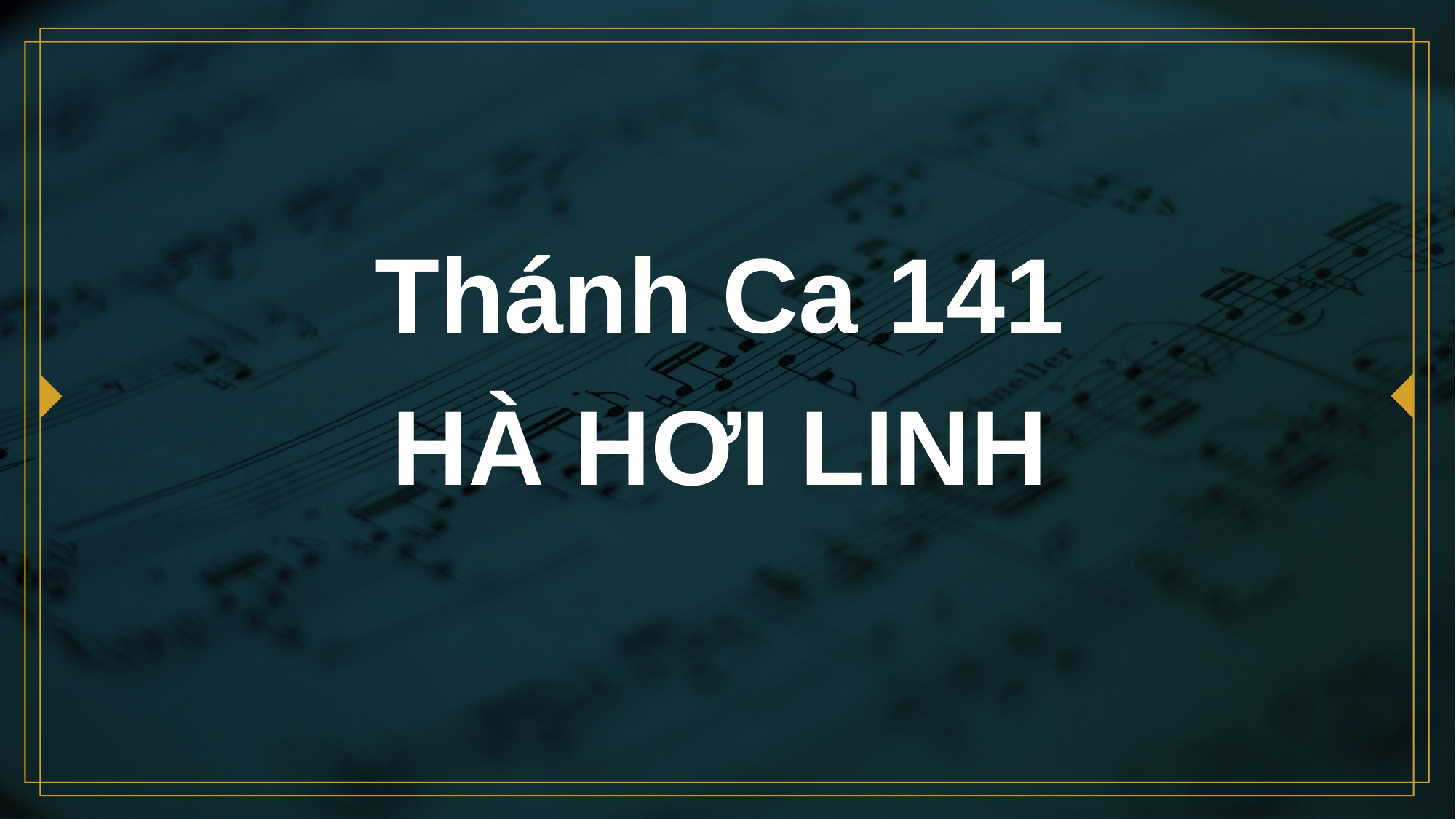

# Thánh Ca 141 HÀ HƠI LINH